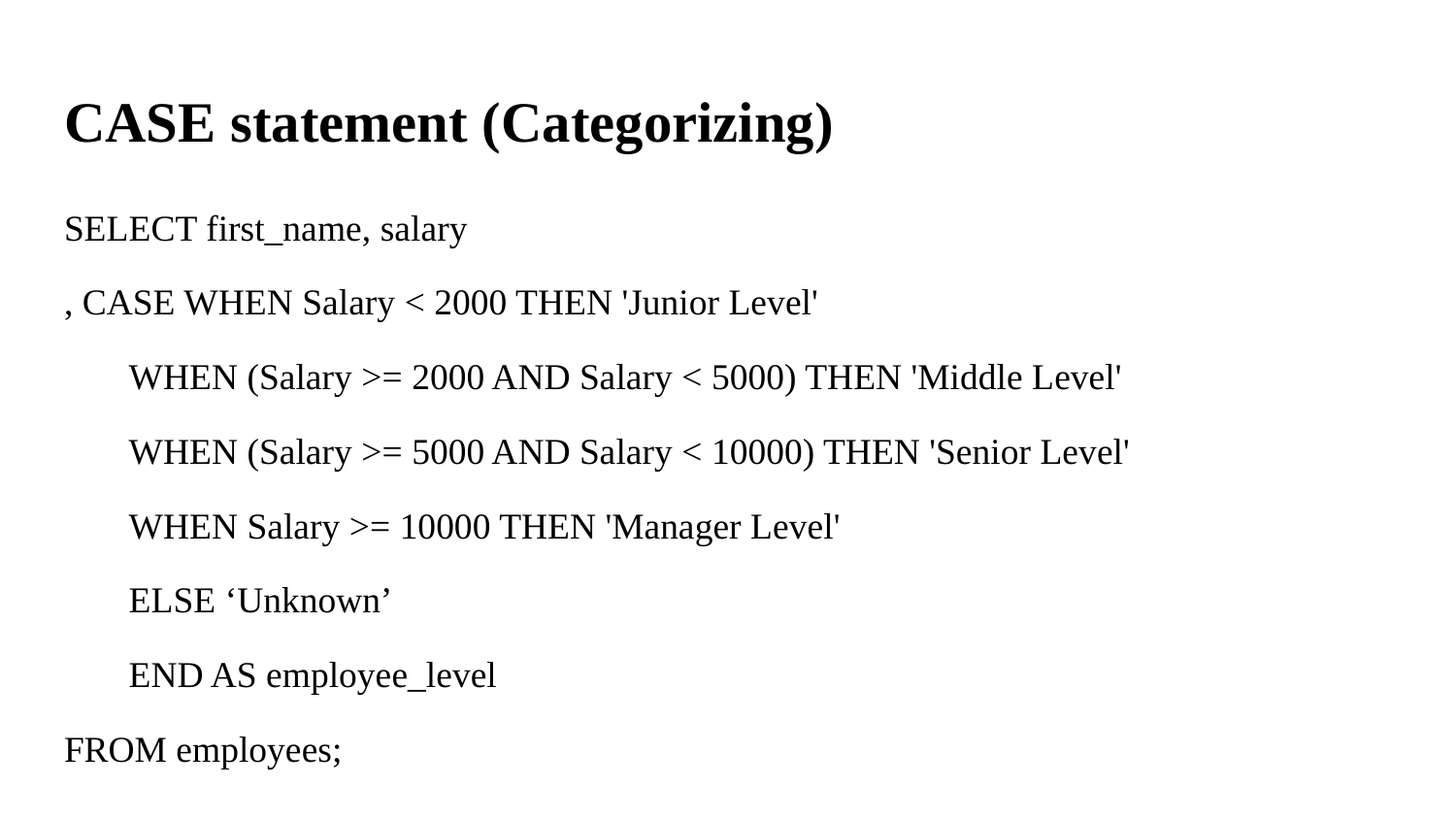

# CASE statement (Categorizing)
SELECT first_name, salary
, CASE WHEN Salary < 2000 THEN 'Junior Level'
       WHEN (Salary >= 2000 AND Salary < 5000) THEN 'Middle Level'
       WHEN (Salary >= 5000 AND Salary < 10000) THEN 'Senior Level'
       WHEN Salary >= 10000 THEN 'Manager Level'
       ELSE ‘Unknown’
       END AS employee_level
FROM employees;